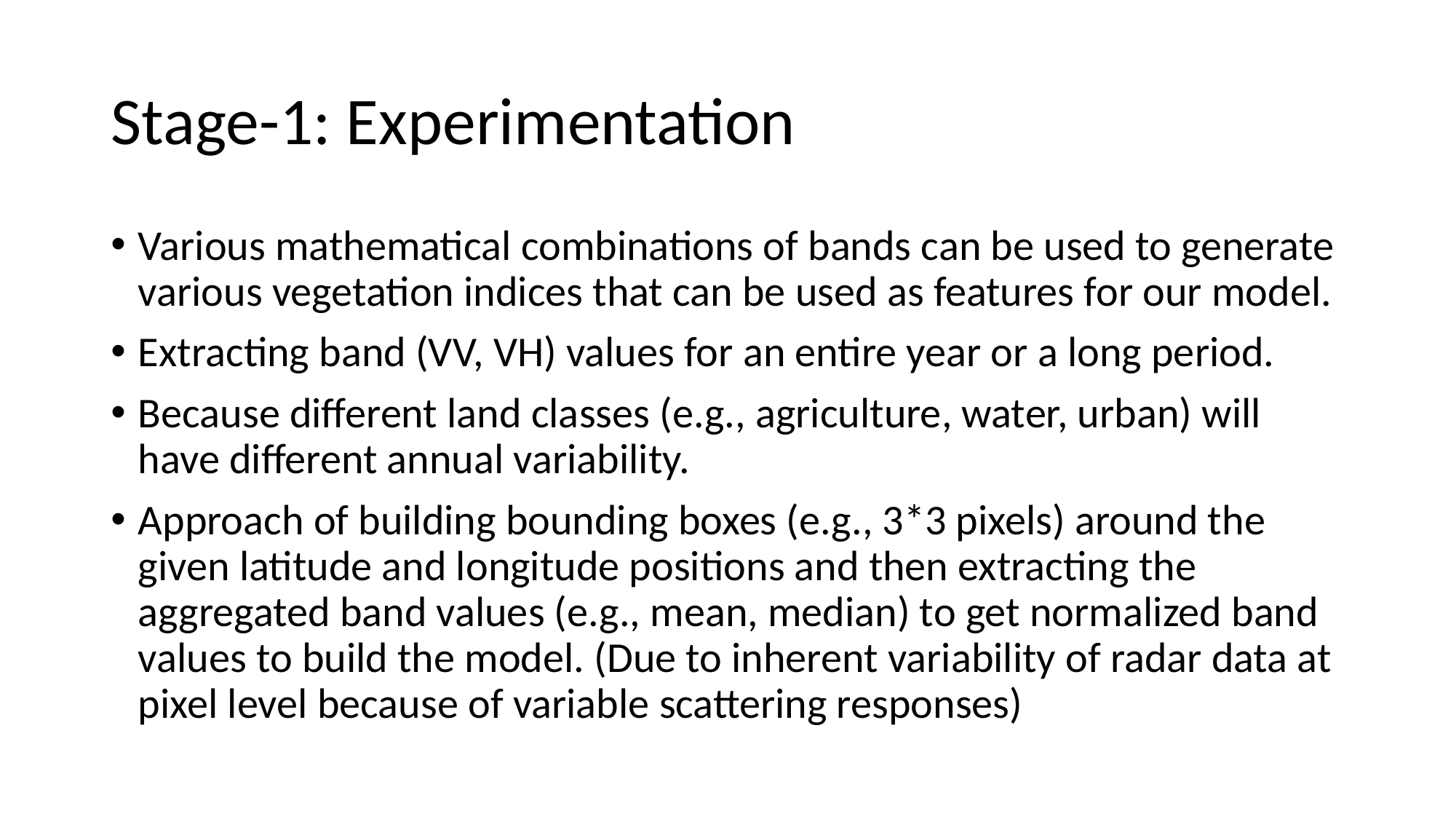

# Stage-1: Experimentation
Various mathematical combinations of bands can be used to generate various vegetation indices that can be used as features for our model.
Extracting band (VV, VH) values for an entire year or a long period.
Because different land classes (e.g., agriculture, water, urban) will have different annual variability.
Approach of building bounding boxes (e.g., 3*3 pixels) around the given latitude and longitude positions and then extracting the aggregated band values (e.g., mean, median) to get normalized band values to build the model. (Due to inherent variability of radar data at pixel level because of variable scattering responses)